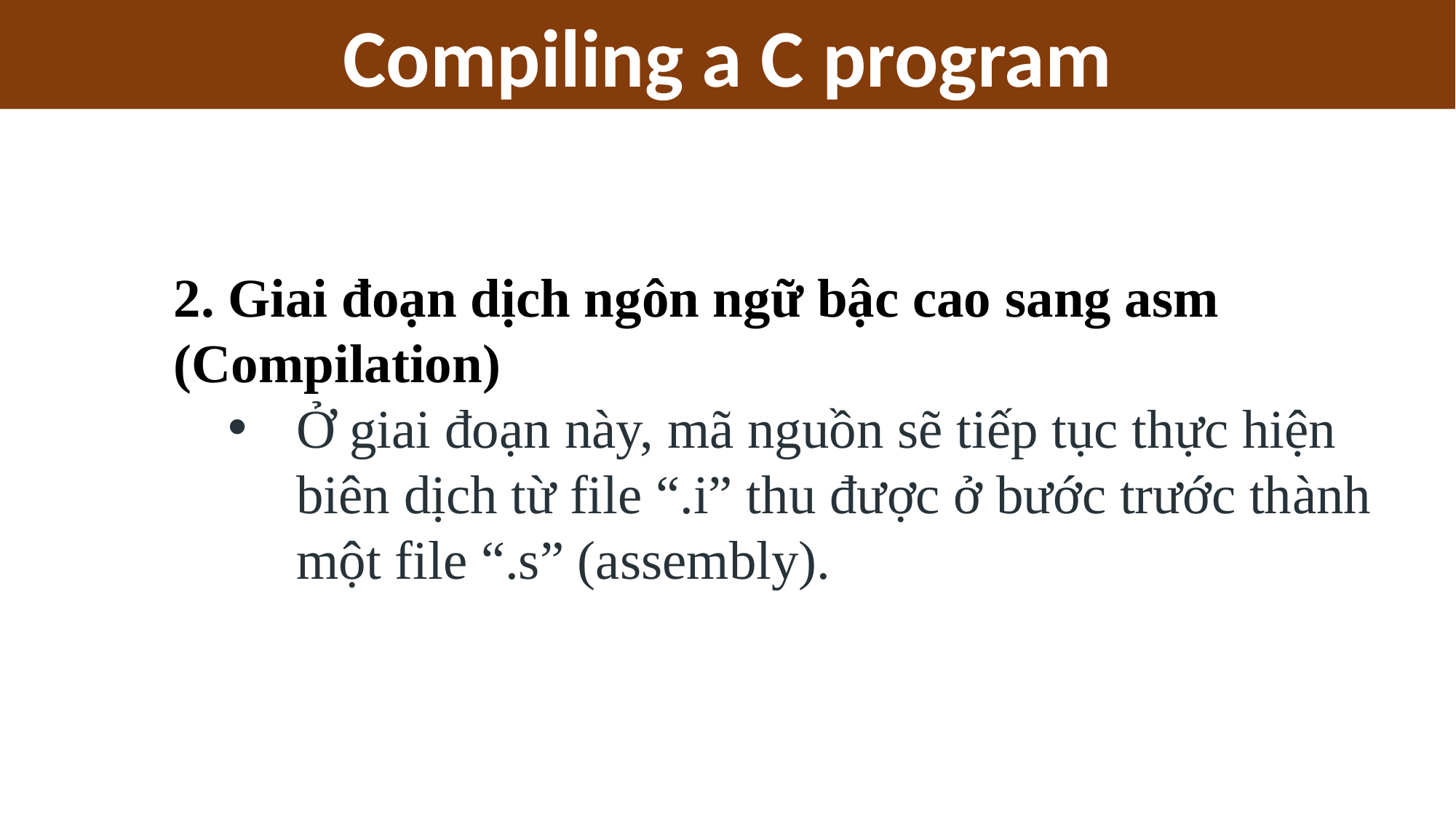

Compiling a C program
2. Giai đoạn dịch ngôn ngữ bậc cao sang asm (Compilation)
Ở giai đoạn này, mã nguồn sẽ tiếp tục thực hiện biên dịch từ file “.i” thu được ở bước trước thành một file “.s” (assembly).